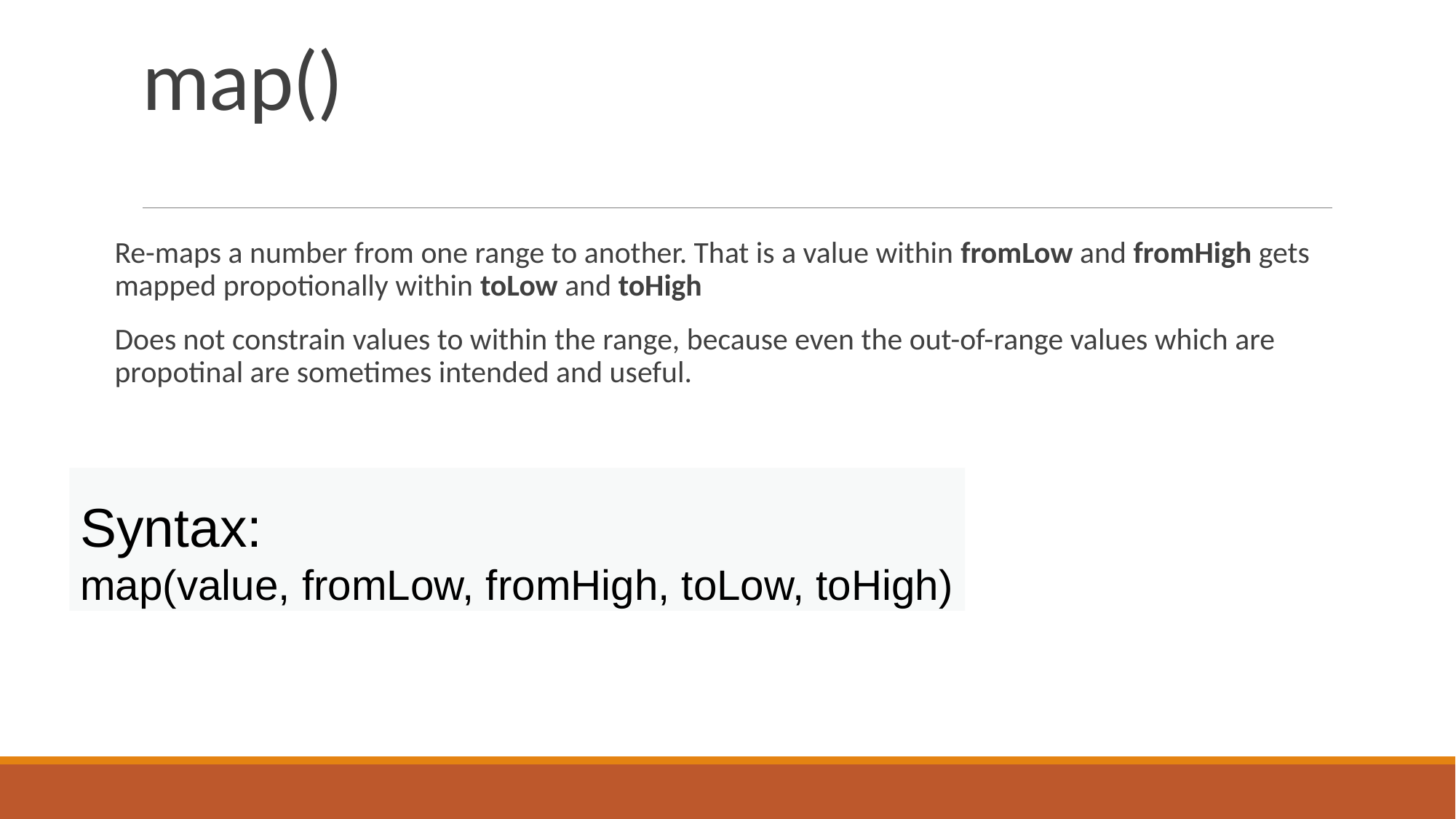

# map()
Re-maps a number from one range to another. That is a value within fromLow and fromHigh gets mapped propotionally within toLow and toHigh
Does not constrain values to within the range, because even the out-of-range values which are propotinal are sometimes intended and useful.

Syntax:
map(value, fromLow, fromHigh, toLow, toHigh)